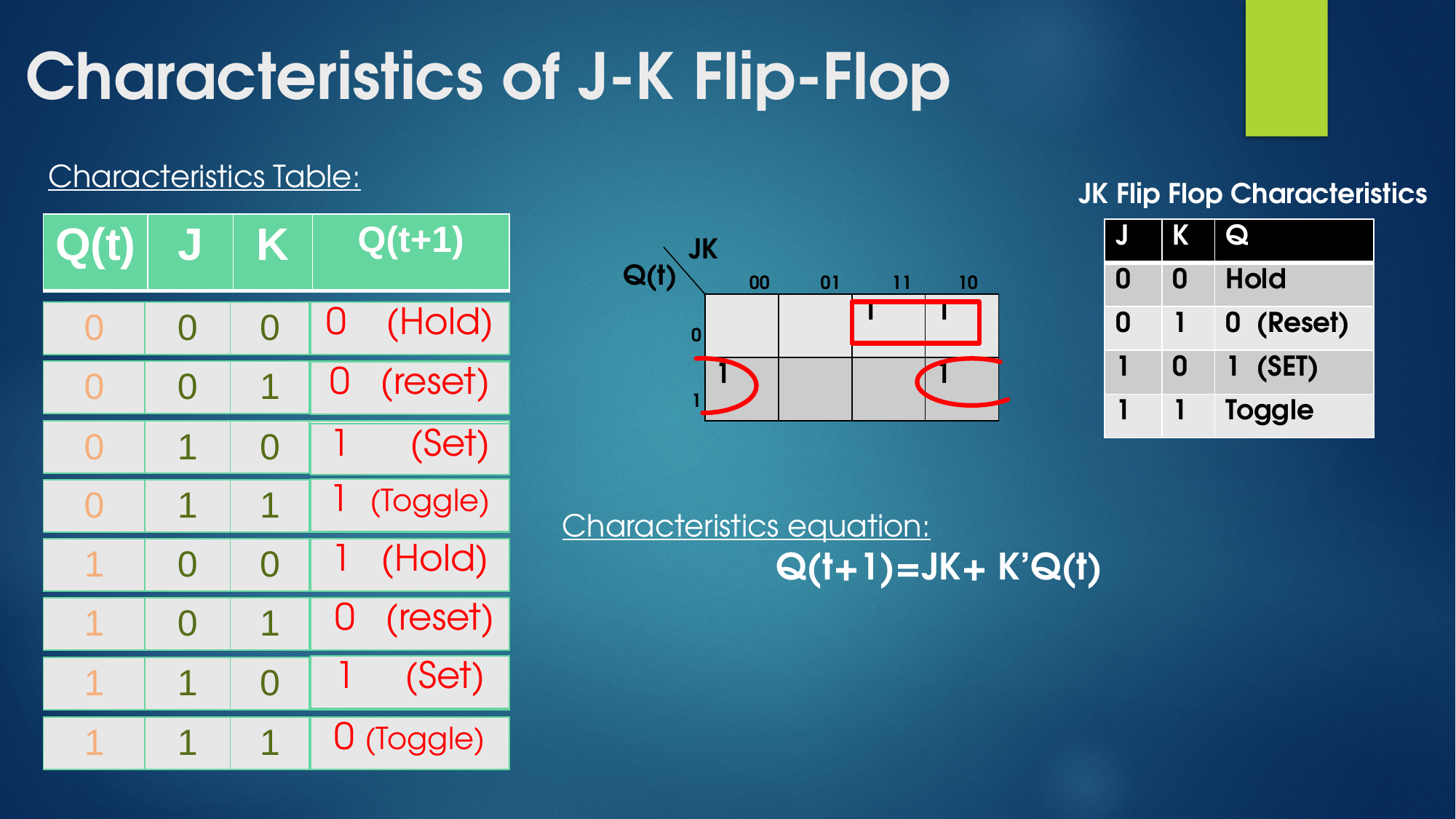

# Characteristics of J-K Flip-Flop
Characteristics Table:

JK Flip Flop Characteristics
| Q(t) | J | K | Q(t+1) |
| --- | --- | --- | --- |
| J | K | Q |
| --- | --- | --- |
| 0 | 0 | Hold |
| 0 | 1 | 0 (Reset) |
| 1 | 0 | 1 (SET) |
| 1 | 1 | Toggle |
JK
Q(t)
00          01          11         10
|  |  | 1 | 1 |
| --- | --- | --- | --- |
| 1 |  |  | 1 |

| 0 | 0 | 0 |  |
| --- | --- | --- | --- |
| 0 (Hold) |
| --- |
0

1

| 0 | 0 | 1 |  |
| --- | --- | --- | --- |
| 0 (reset) |
| --- |
| 0 | 1 | 0 |  |
| --- | --- | --- | --- |
| 1 (Set) |
| --- |
| 1 (Toggle) |
| --- |
| 0 | 1 | 1 |  |
| --- | --- | --- | --- |
Characteristics equation:
                     Q(t+1)=JK+ K’Q(t)
| 1 (Hold) |
| --- |
| 1 | 0 | 0 |  |
| --- | --- | --- | --- |
| 0 (reset) |
| --- |
| 1 | 0 | 1 |  |
| --- | --- | --- | --- |
| 1 (Set) |
| --- |
| 1 | 1 | 0 |  |
| --- | --- | --- | --- |
| 1 | 1 | 1 |  |
| --- | --- | --- | --- |
| 0 (Toggle) |
| --- |